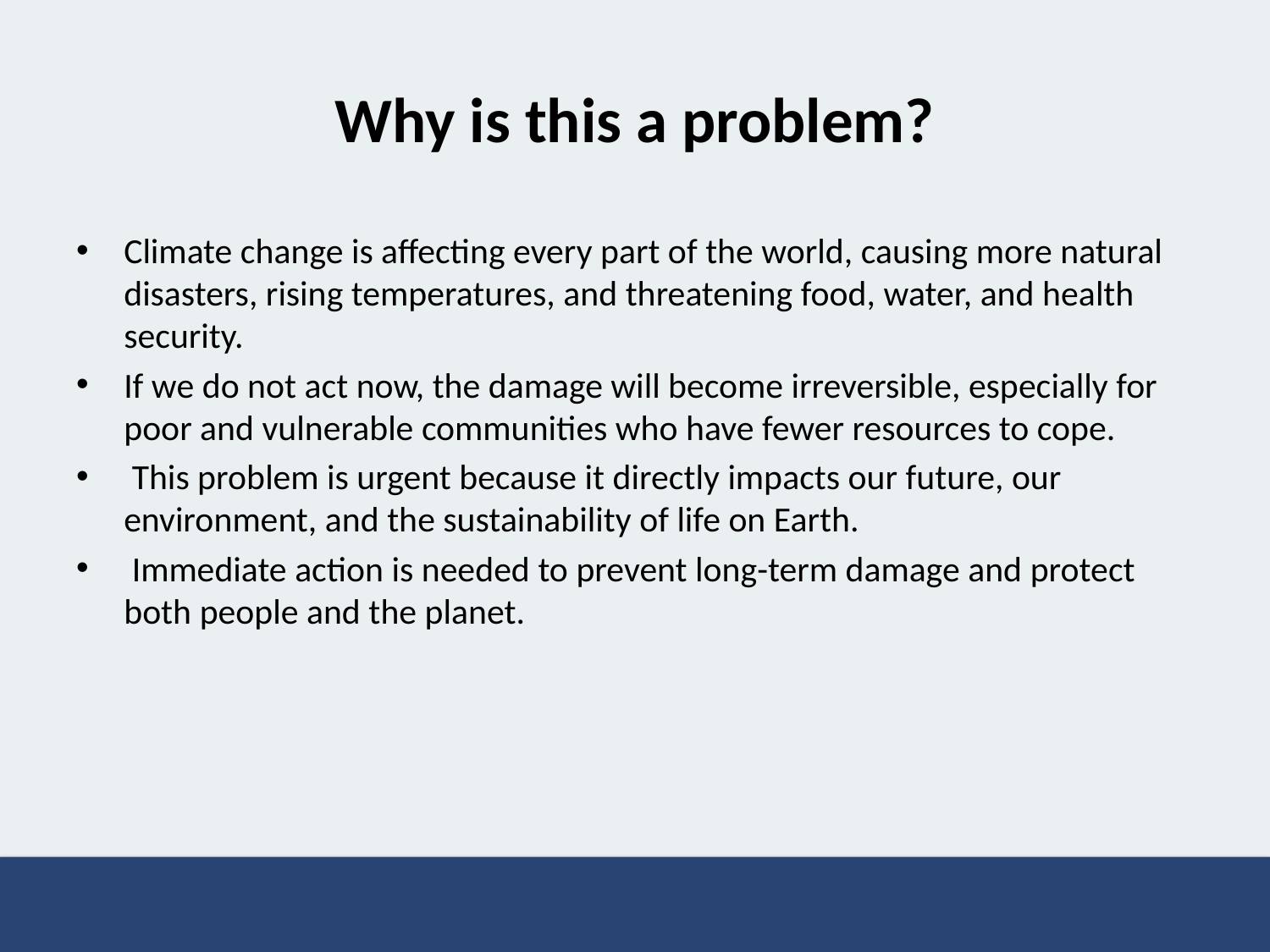

# Why is this a problem?
Climate change is affecting every part of the world, causing more natural disasters, rising temperatures, and threatening food, water, and health security.
If we do not act now, the damage will become irreversible, especially for poor and vulnerable communities who have fewer resources to cope.
 This problem is urgent because it directly impacts our future, our environment, and the sustainability of life on Earth.
 Immediate action is needed to prevent long-term damage and protect both people and the planet.